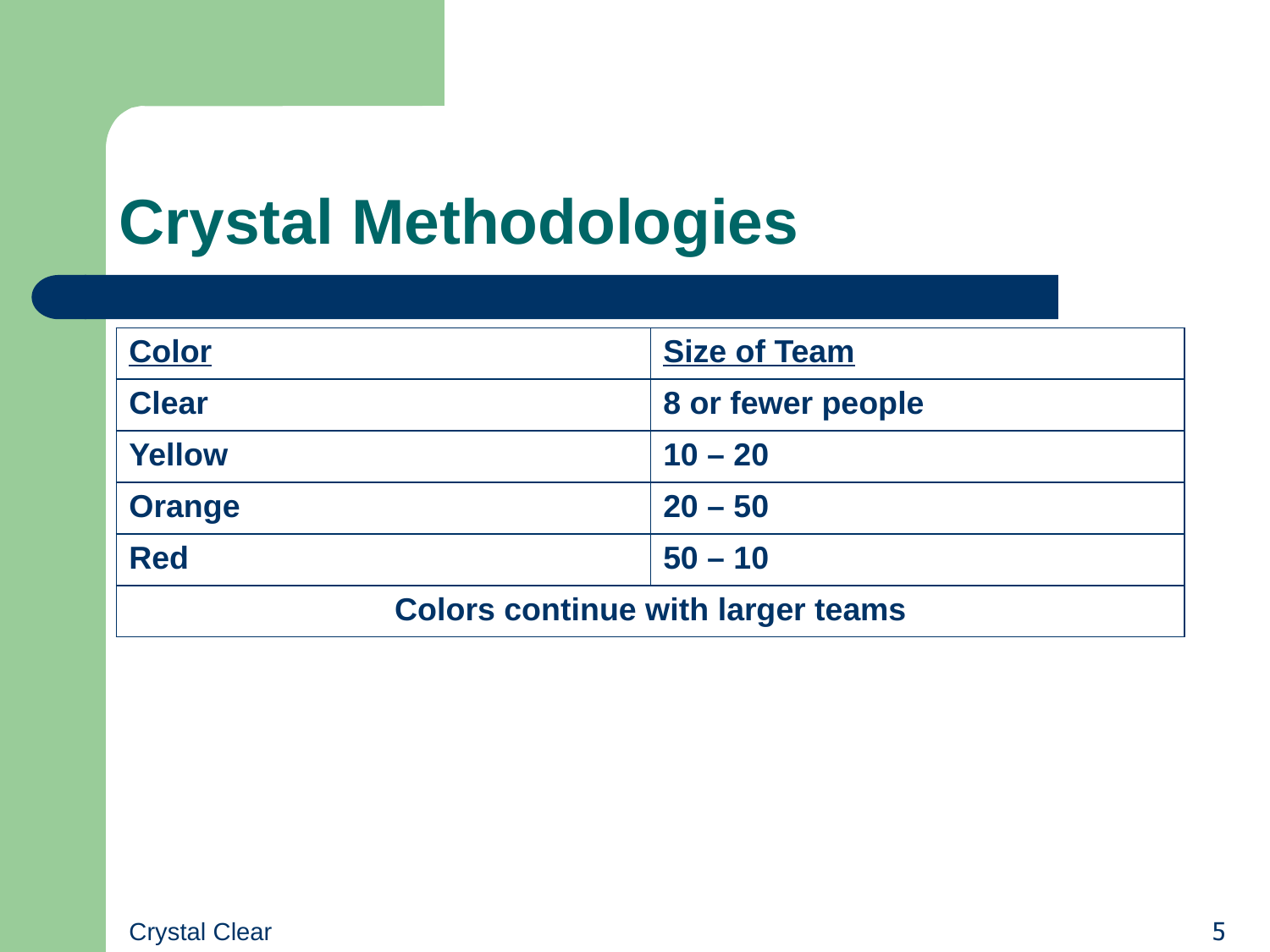

# Crystal Methodologies
| Color | Size of Team |
| --- | --- |
| Clear | 8 or fewer people |
| Yellow | 10 – 20 |
| Orange | 20 – 50 |
| Red | 50 – 10 |
| Colors continue with larger teams |  |
Crystal Clear